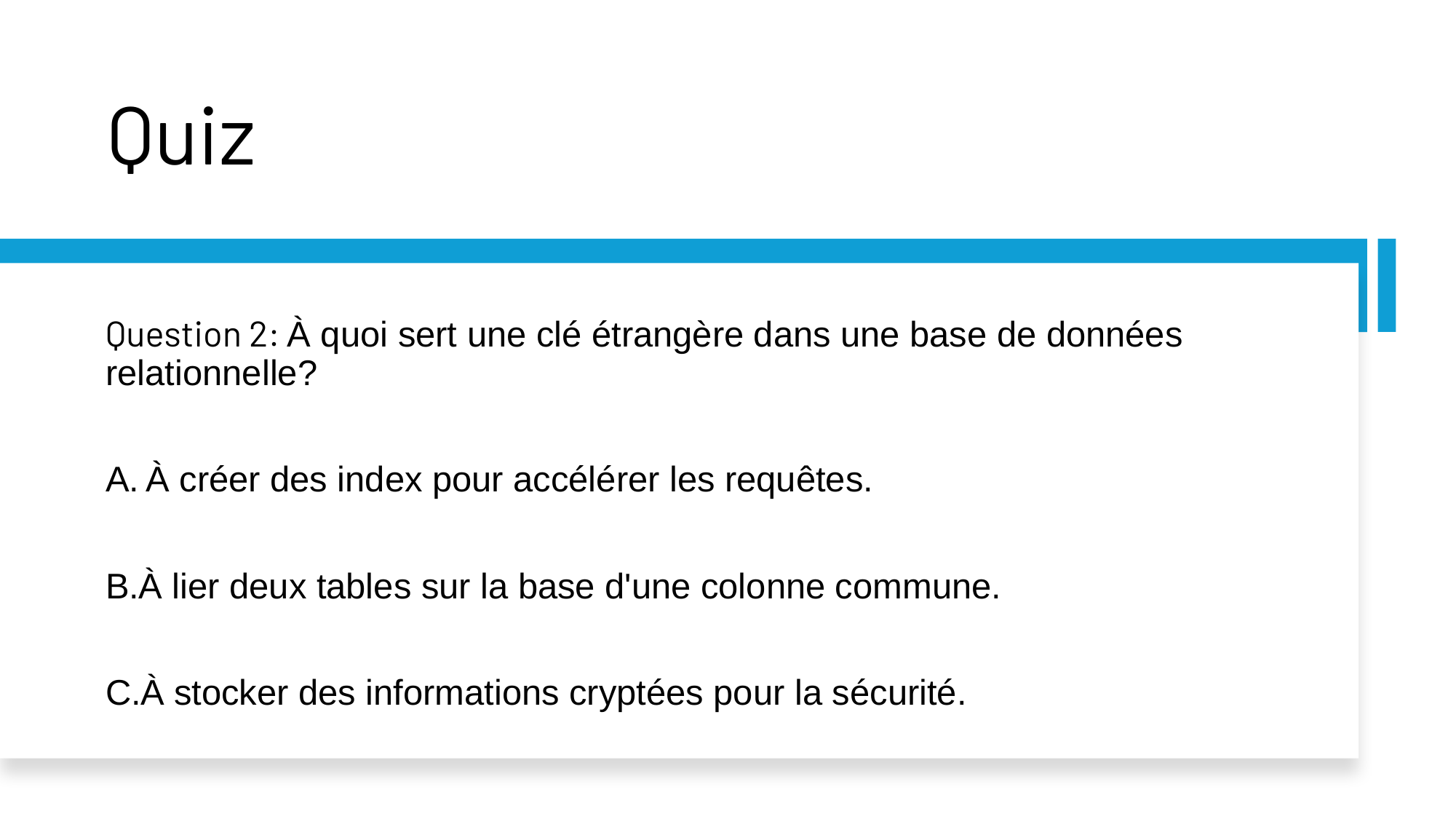

# Quiz

Question 2: À quoi sert une clé étrangère dans une base de données relationnelle?

À créer des index pour accélérer les requêtes.

À lier deux tables sur la base d'une colonne commune.

À stocker des informations cryptées pour la sécurité.